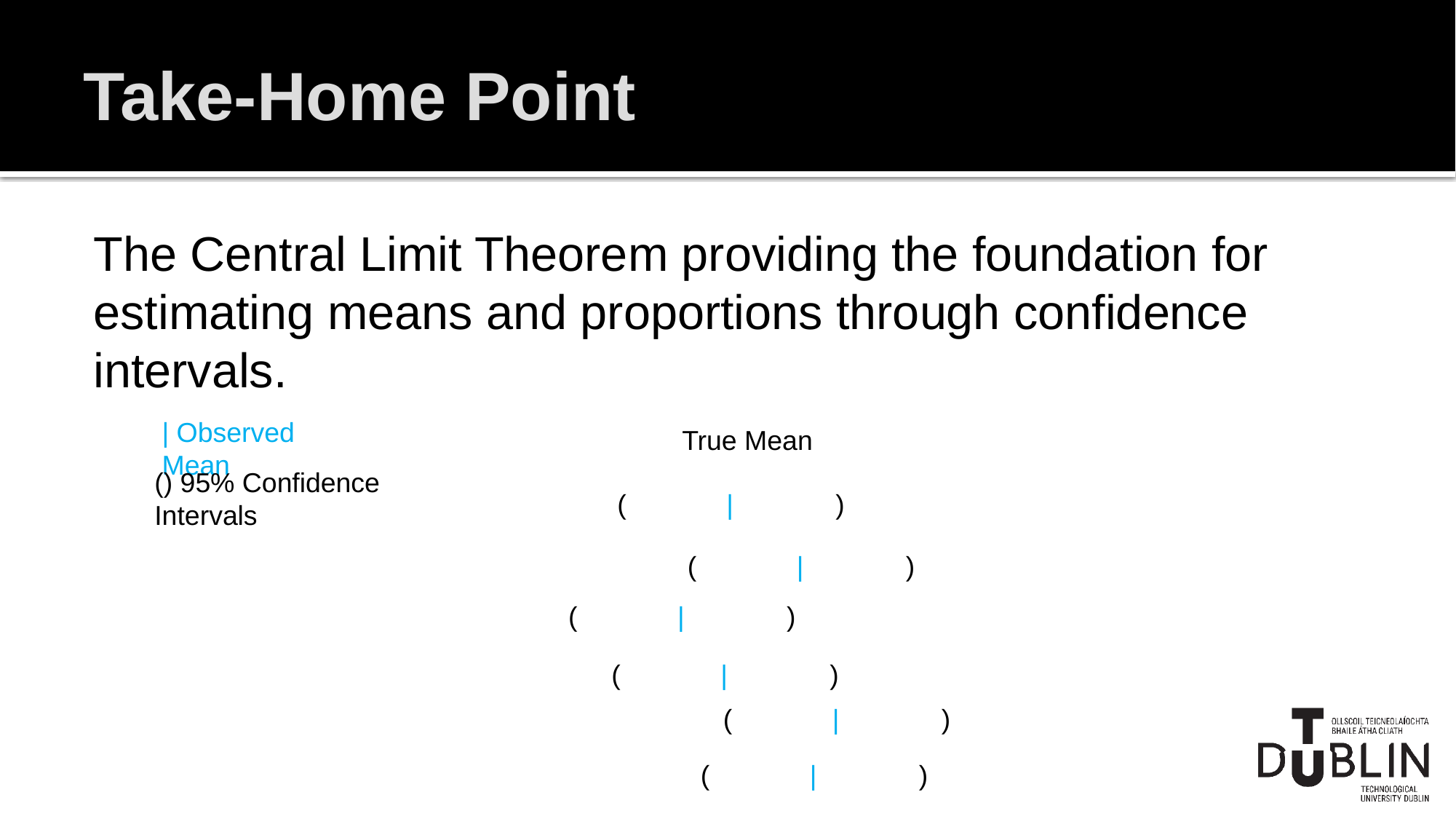

# Take-Home Point
The Central Limit Theorem providing the foundation for estimating means and proportions through confidence intervals.
| Observed Mean
True Mean
() 95% Confidence Intervals
(	|	)
(	|	)
(	|	)
(	|	)
(	|	)
(	|	)